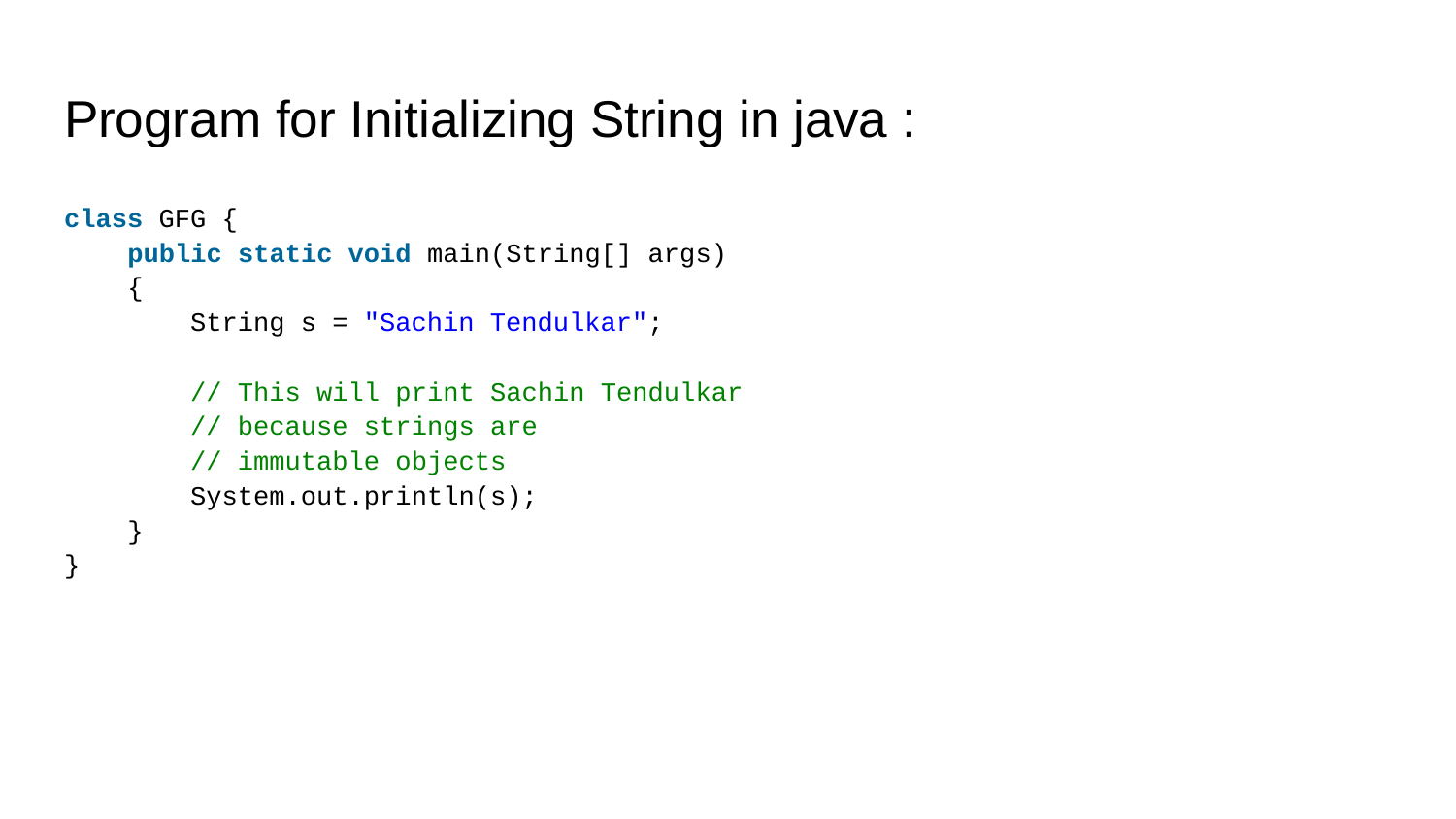

# Program for Initializing String in java :
class GFG {
    public static void main(String[] args)
    {
        String s = "Sachin Tendulkar";

        // This will print Sachin Tendulkar
        // because strings are
        // immutable objects
        System.out.println(s);
    }
}